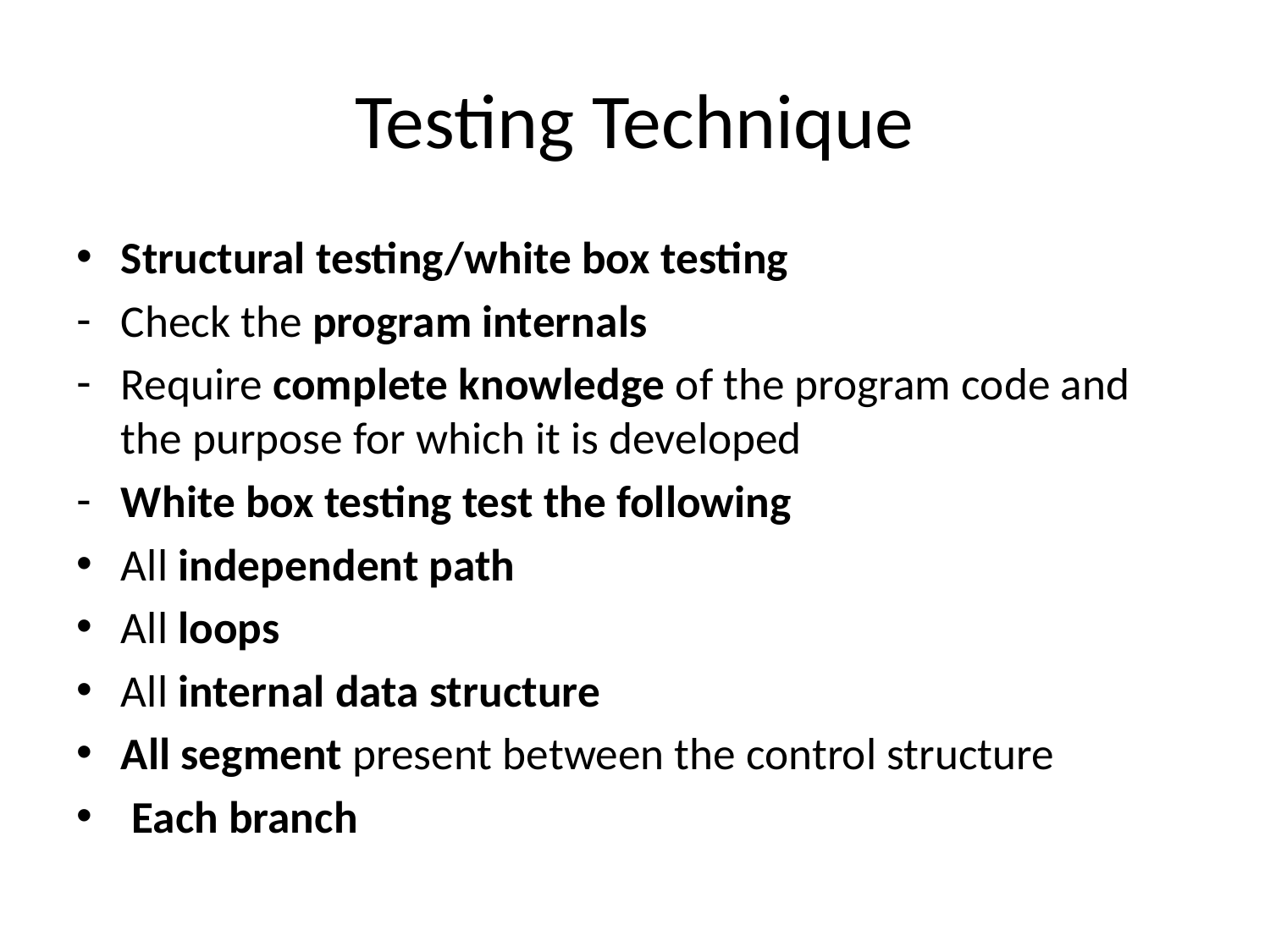

# Testing Technique
Structural testing/white box testing
Check the program internals
Require complete knowledge of the program code and the purpose for which it is developed
White box testing test the following
All independent path
All loops
All internal data structure
All segment present between the control structure
 Each branch